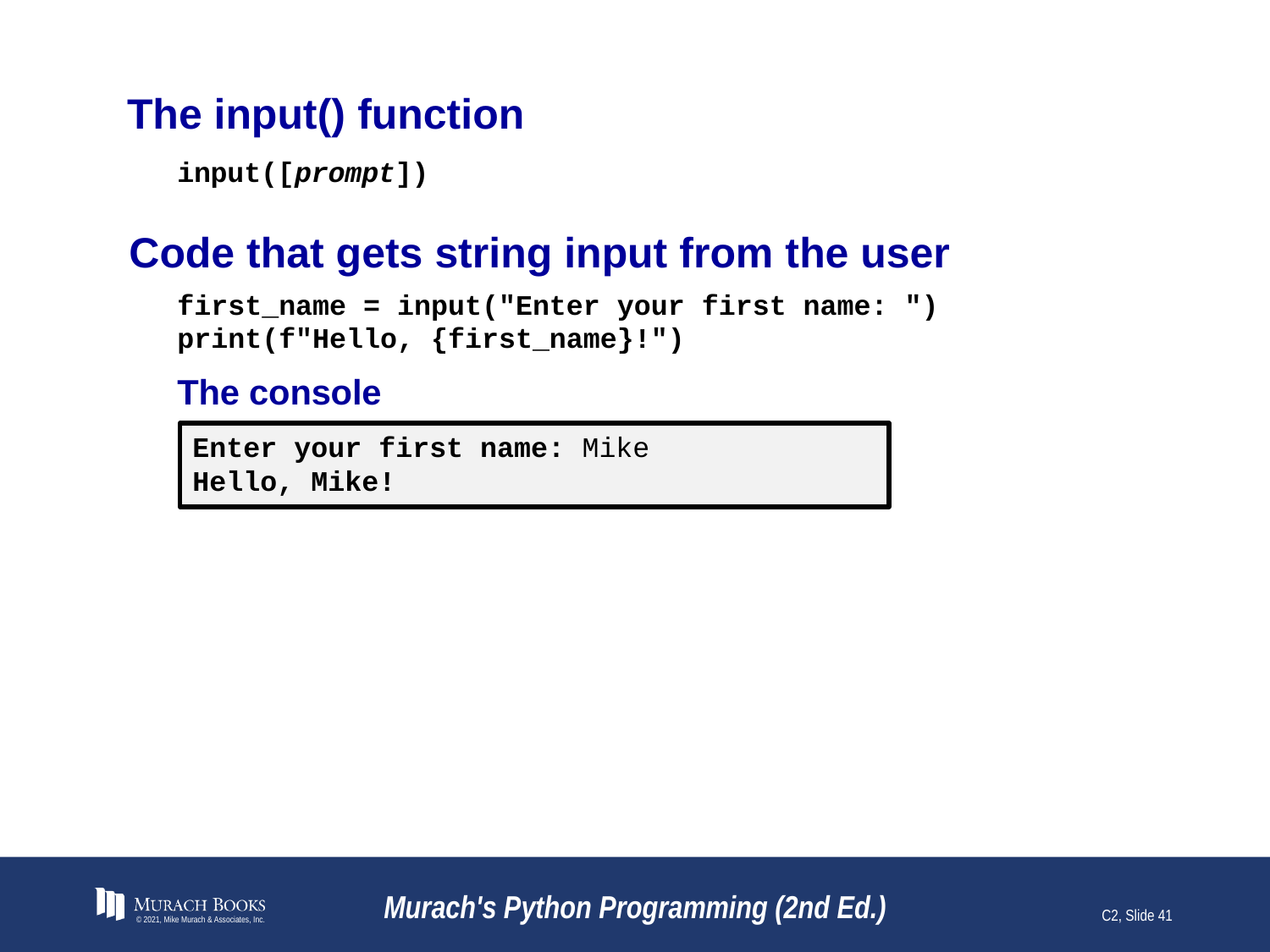

# The input() function
input([prompt])
Code that gets string input from the user
first_name = input("Enter your first name: ")
print(f"Hello, {first_name}!")
The console

Enter your first name: Mike
Hello, Mike!

© 2021, Mike Murach & Associates, Inc.
Murach's Python Programming (2nd Ed.)

C2, Slide 41